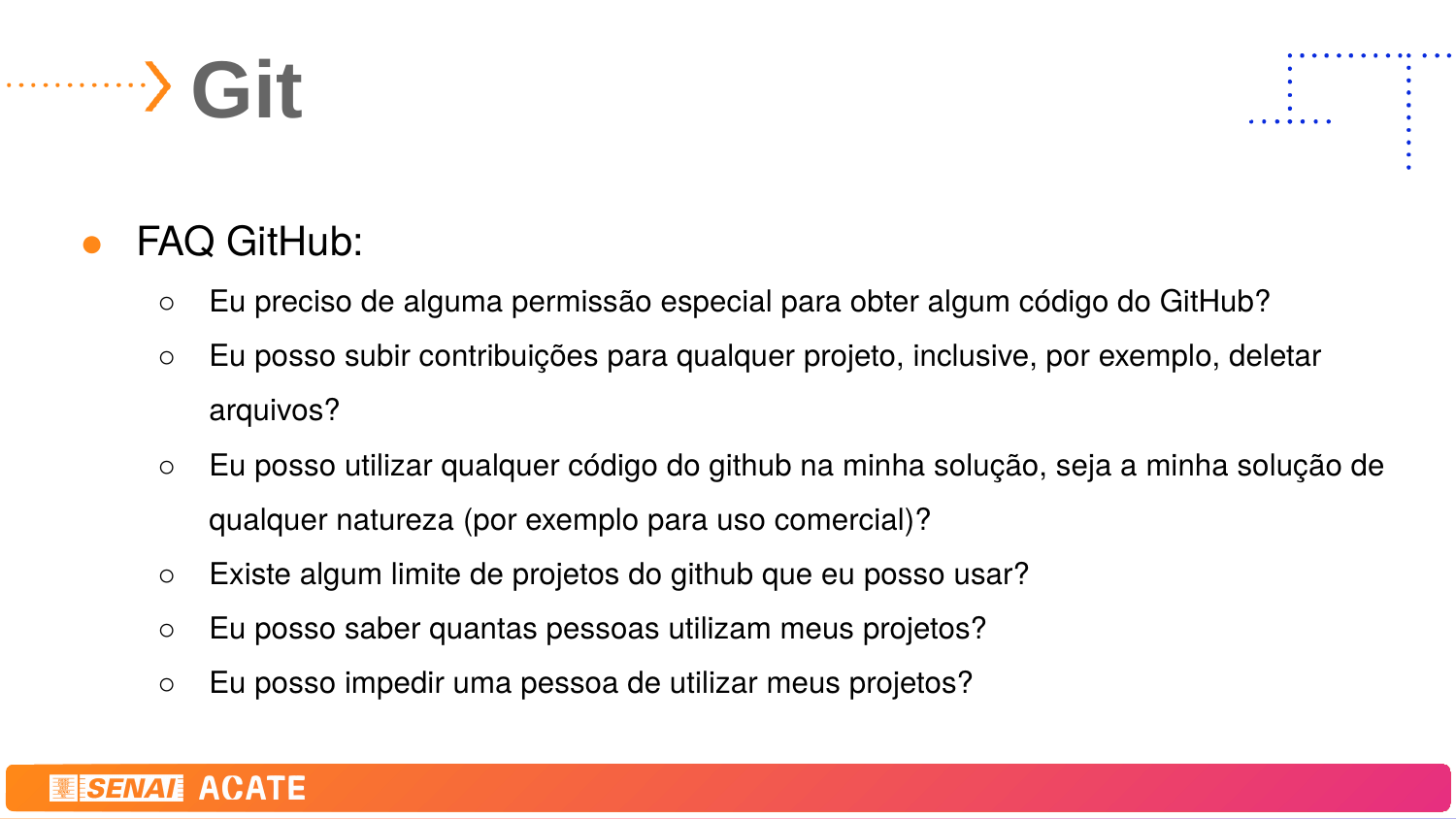

# Git
FAQ GitHub:
Eu preciso de alguma permissão especial para obter algum código do GitHub?
Eu posso subir contribuições para qualquer projeto, inclusive, por exemplo, deletar arquivos?
Eu posso utilizar qualquer código do github na minha solução, seja a minha solução de qualquer natureza (por exemplo para uso comercial)?
Existe algum limite de projetos do github que eu posso usar?
Eu posso saber quantas pessoas utilizam meus projetos?
Eu posso impedir uma pessoa de utilizar meus projetos?